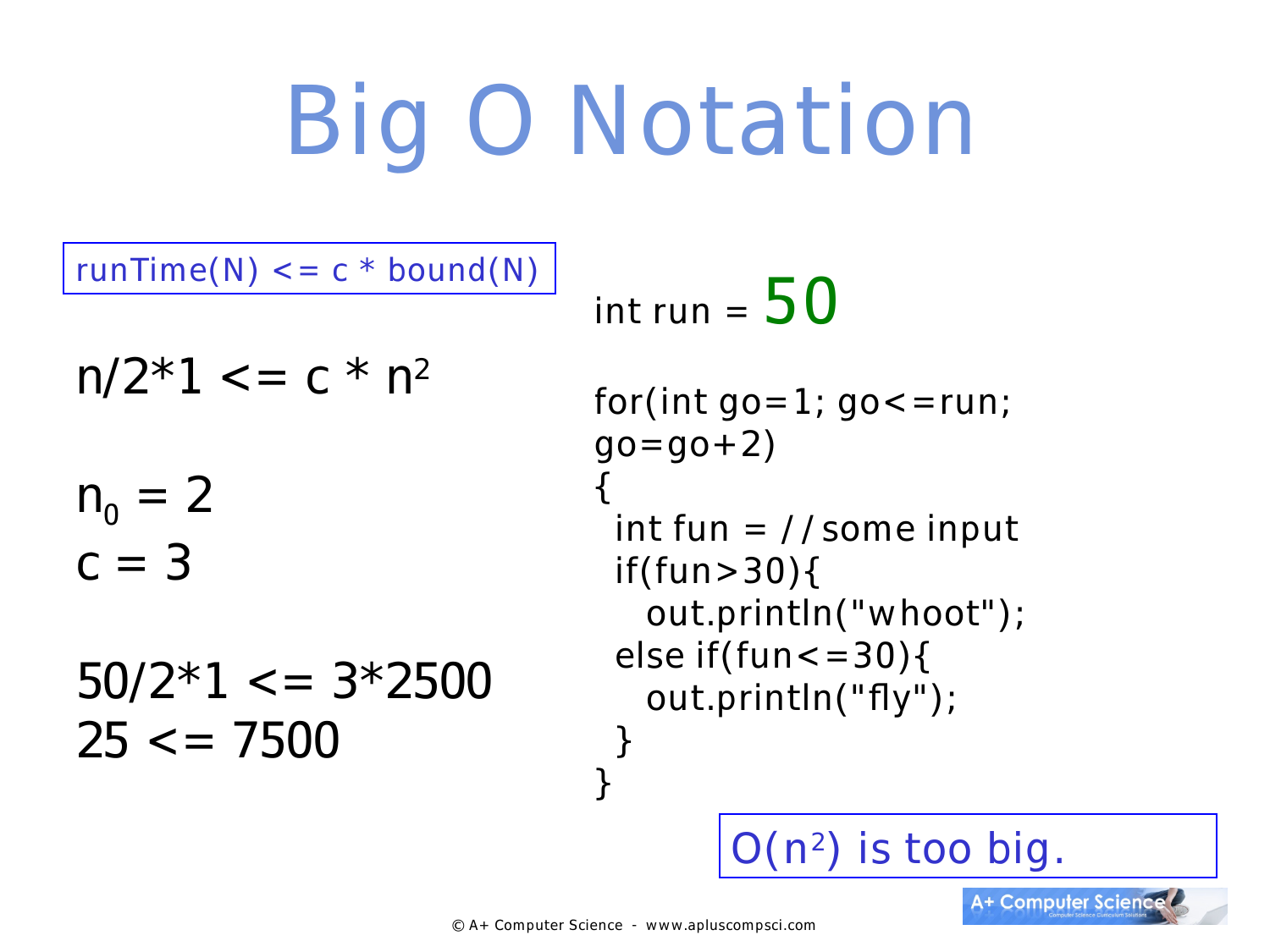

Big O Notation
runTime(N) <= c * bound(N)
int run = 50

for(int go=1; go<=run; go=go+2)
{
  int fun = //some input
  if(fun>30){
     out.println("whoot");
  else if(fun<=30){
     out.println("fly");
  }
}
n/2*1 <= c * n2

n0 = 2
c = 3

50/2*1 <= 3*2500
25 <= 7500
O(n2) is too big.

© A+ Computer Science  -  www.apluscompsci.com